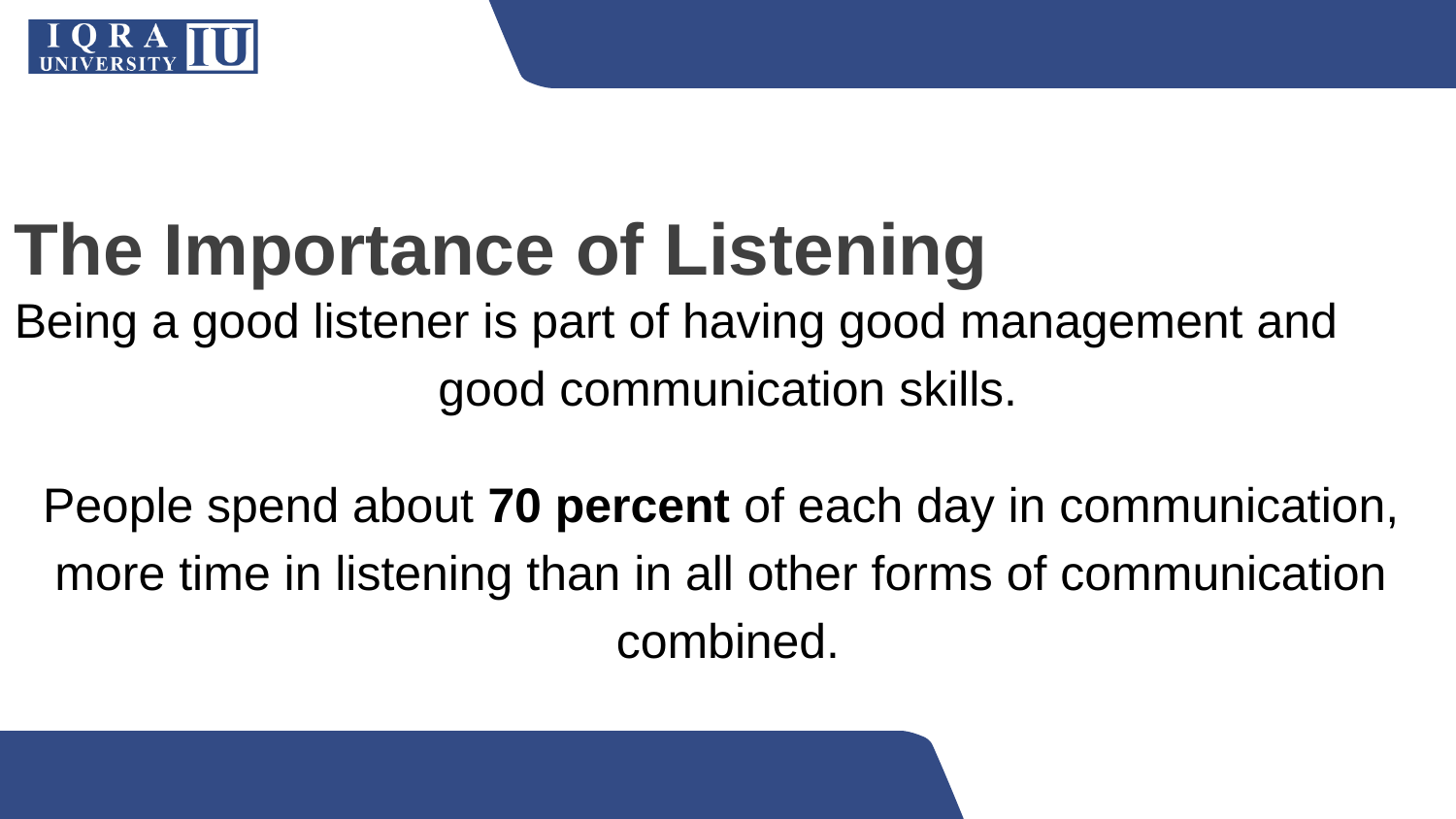

The Importance of Listening
Being a good listener is part of having good management and
good communication skills.
People spend about 70 percent of each day in communication,
more time in listening than in all other forms of communication
combined.